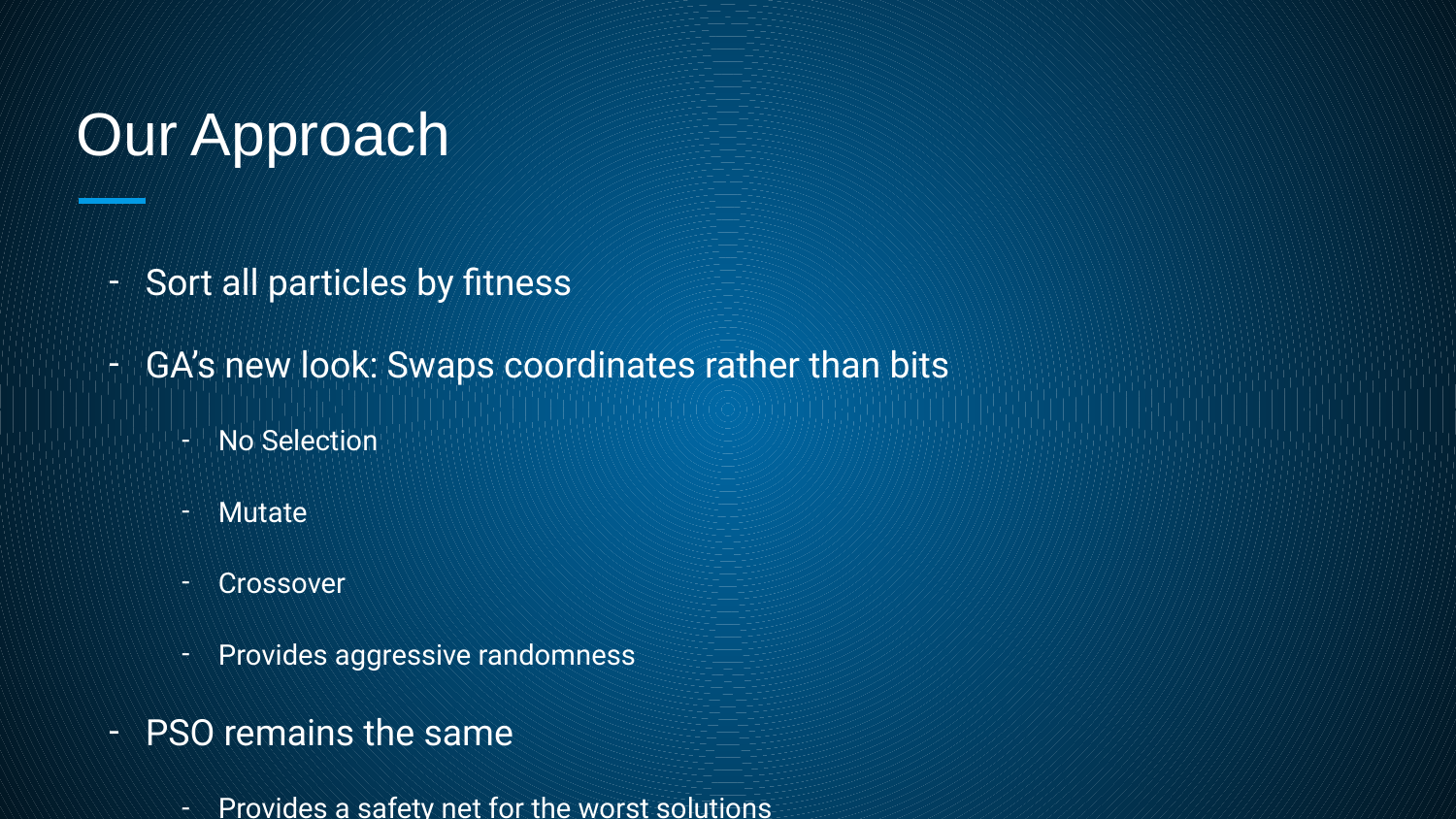

# Our Approach
Sort all particles by fitness
GA’s new look: Swaps coordinates rather than bits
No Selection
Mutate
Crossover
Provides aggressive randomness
PSO remains the same
Provides a safety net for the worst solutions
The Cut Ratio is now important
How much of the swarm to modify with GA?